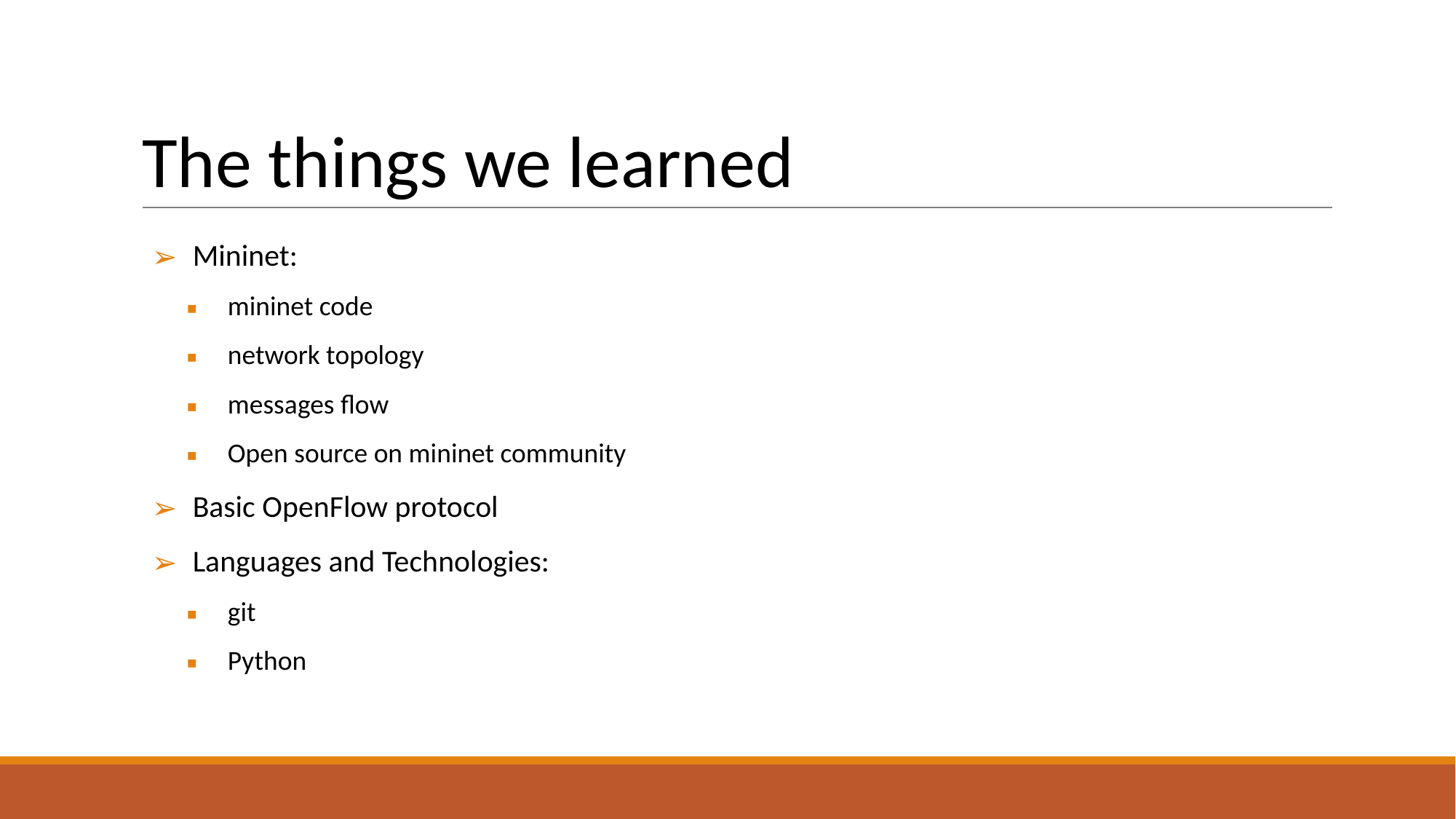

# The things we learned
Mininet:
mininet code
network topology
messages flow
Open source on mininet community
Basic OpenFlow protocol
Languages and Technologies:
git
Python